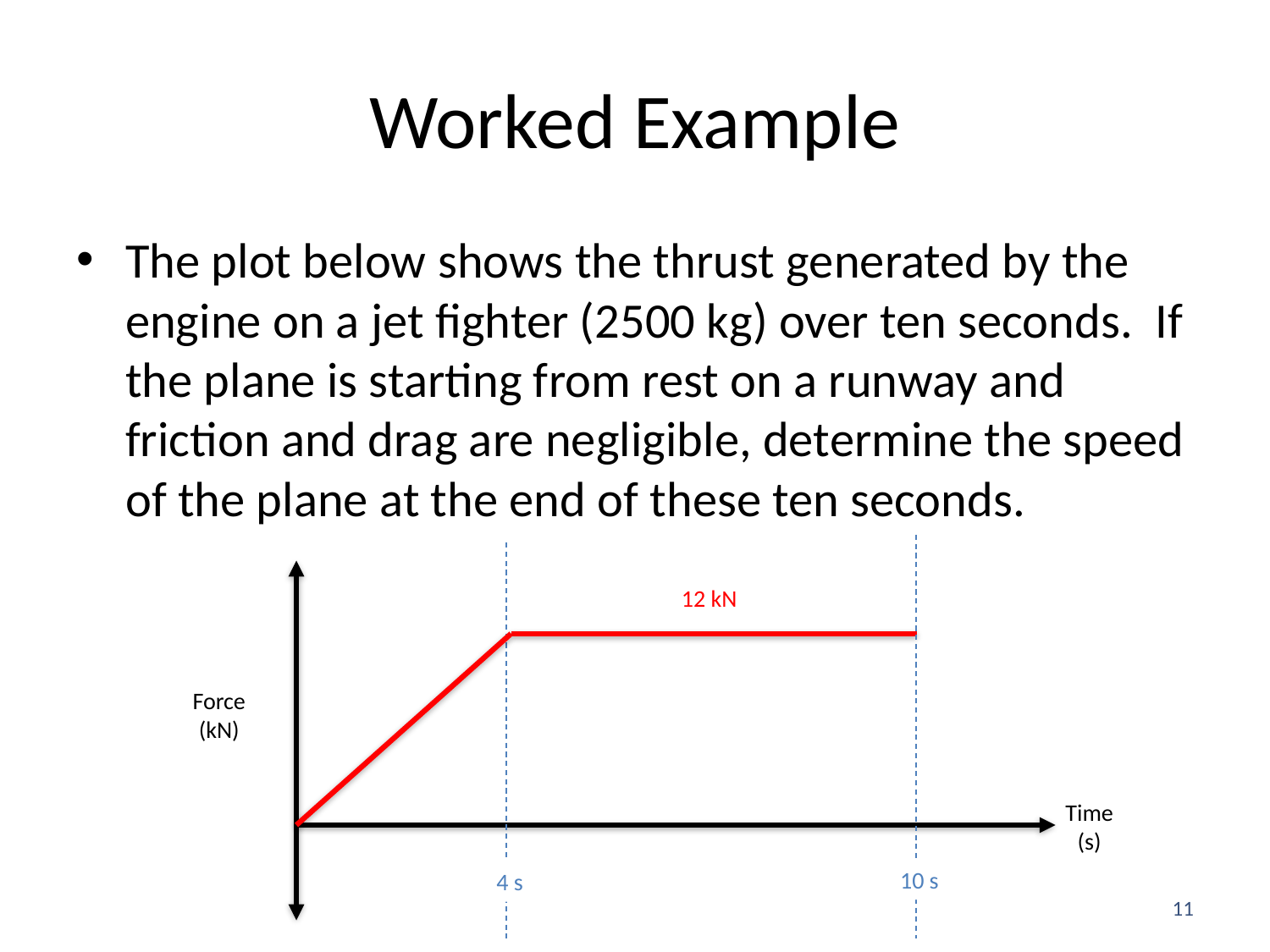

# Worked Example
The plot below shows the thrust generated by the engine on a jet fighter (2500 kg) over ten seconds.  If the plane is starting from rest on a runway and friction and drag are negligible, determine the speed of the plane at the end of these ten seconds.
12 kN
Force
(kN)
Time
(s)

10 s
4 s
11